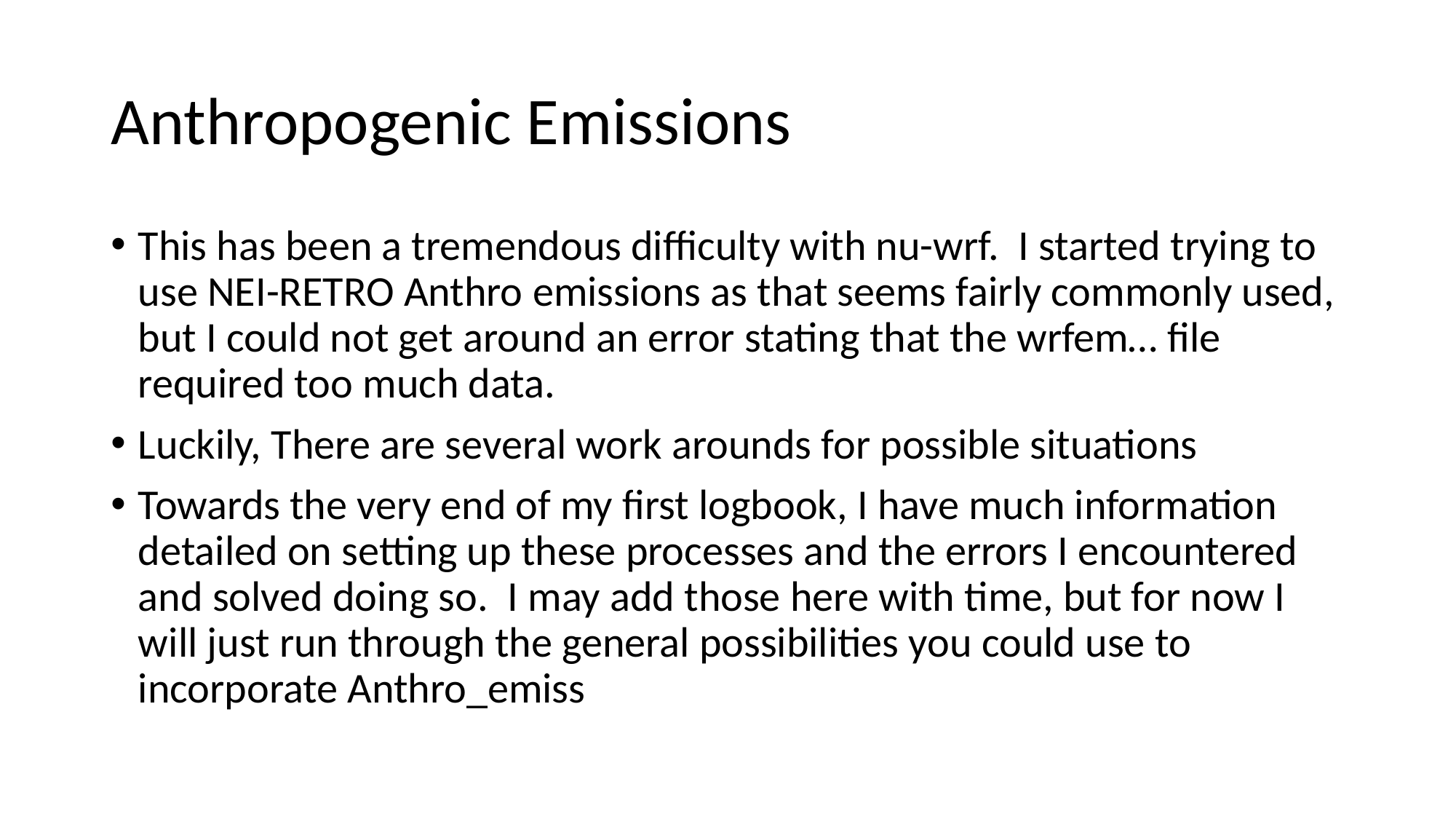

# Anthropogenic Emissions
This has been a tremendous difficulty with nu-wrf.  I started trying to use NEI-RETRO Anthro emissions as that seems fairly commonly used, but I could not get around an error stating that the wrfem… file required too much data.
Luckily, There are several work arounds for possible situations
Towards the very end of my first logbook, I have much information detailed on setting up these processes and the errors I encountered and solved doing so.  I may add those here with time, but for now I will just run through the general possibilities you could use to incorporate Anthro_emiss